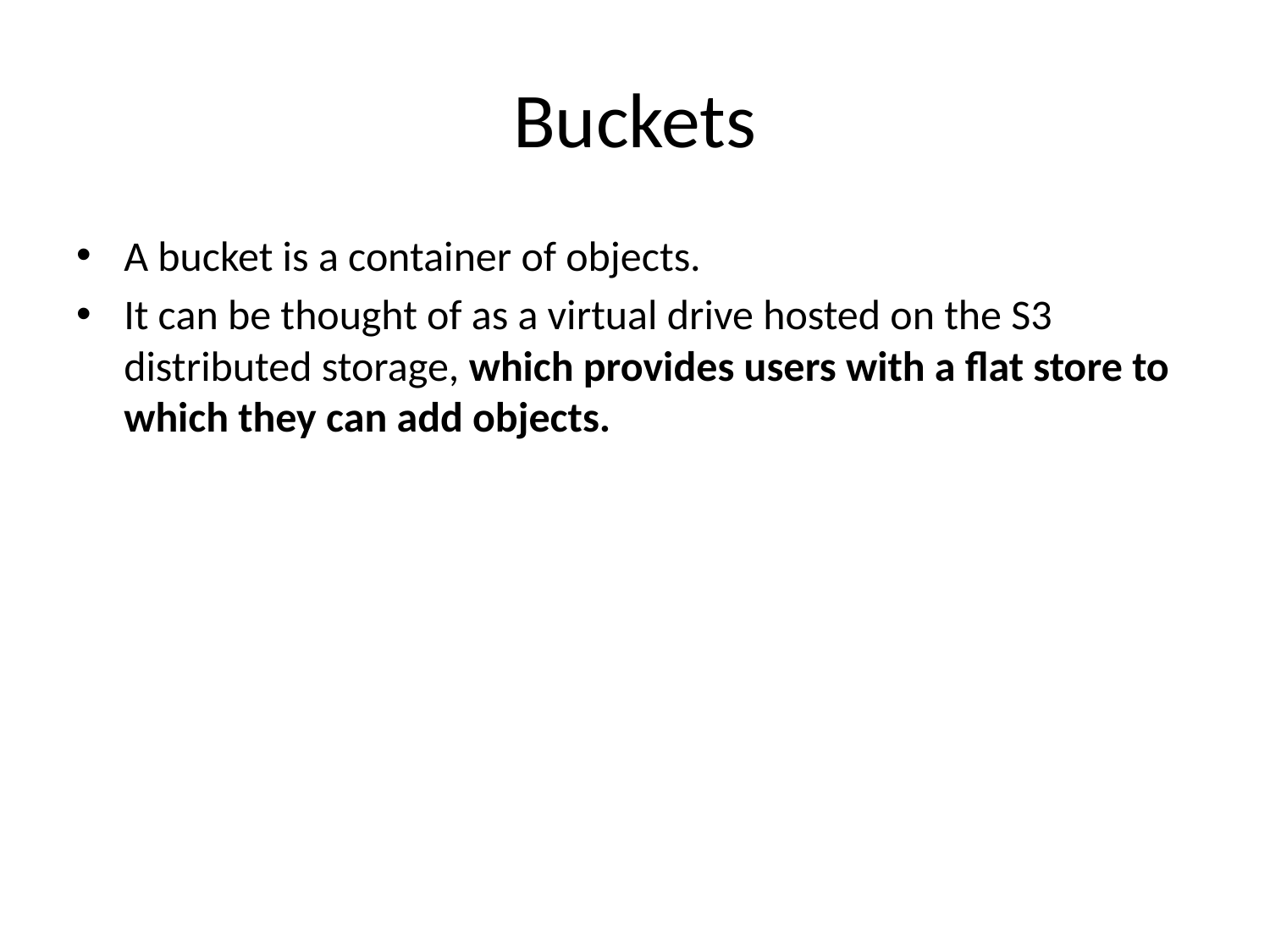

# Buckets
A bucket is a container of objects.
It can be thought of as a virtual drive hosted on the S3 distributed storage, which provides users with a flat store to which they can add objects.